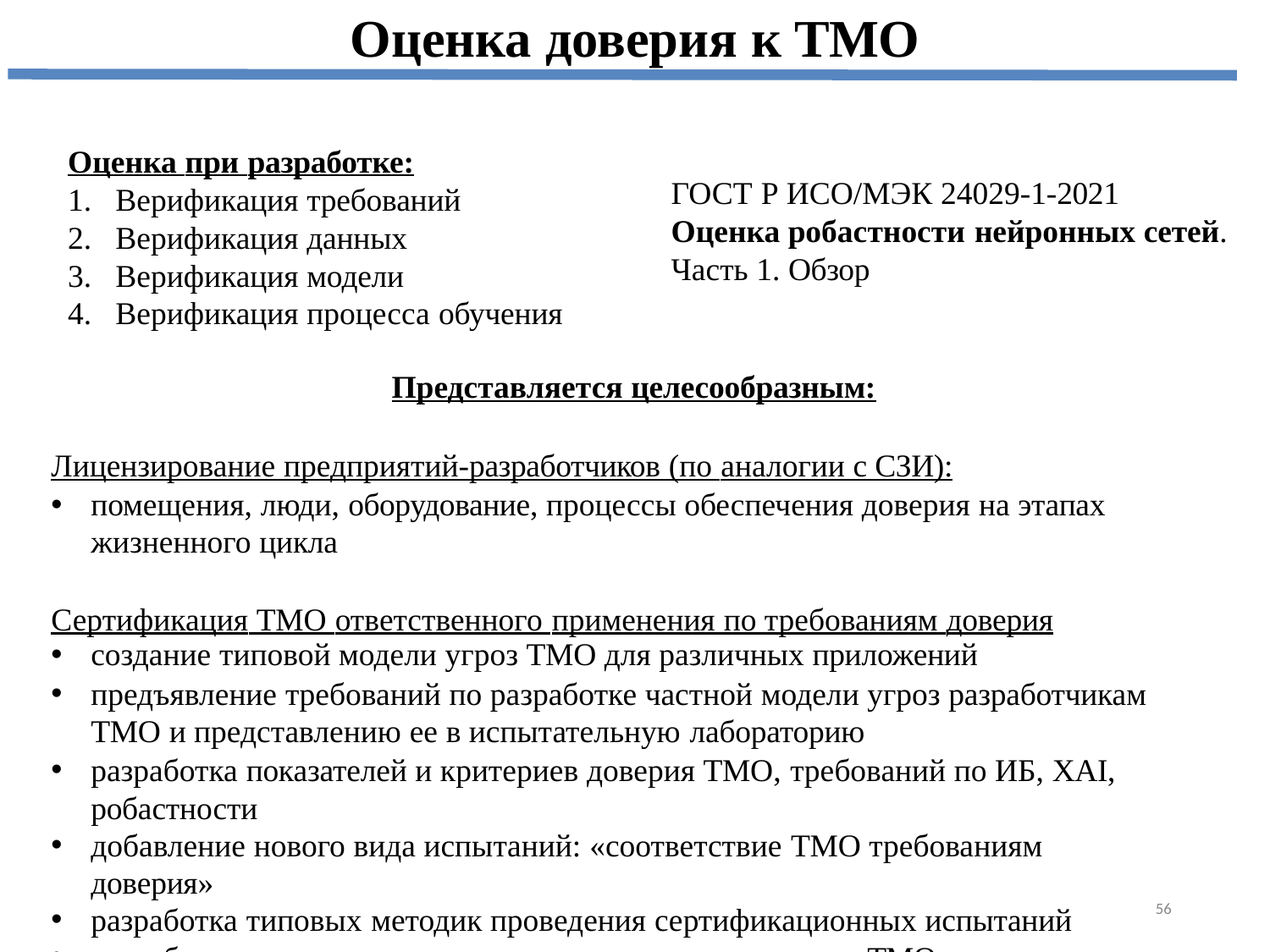

# Оценка доверия к ТМО

Оценка при разработке:
ГОСТ Р ИСО/МЭК 24029-1-2021
Оценка робастности нейронных сетей. Часть 1. Обзор
Верификация требований
Верификация данных
Верификация модели
Верификация процесса обучения
Представляется целесообразным:

Лицензирование предприятий-разработчиков (по аналогии с СЗИ):
помещения, люди, оборудование, процессы обеспечения доверия на этапах жизненного цикла

Сертификация ТМО ответственного применения по требованиям доверия
cоздание типовой модели угроз ТМО для различных приложений
предъявление требований по разработке частной модели угроз разработчикам ТМО и представлению ее в испытательную лабораторию
разработка показателей и критериев доверия ТМО, требований по ИБ, XAI, робастности
добавление нового вида испытаний: «соответствие ТМО требованиям доверия»
разработка типовых методик проведения сертификационных испытаний
разработка инструментальных средств оценки доверия к ТМО
56